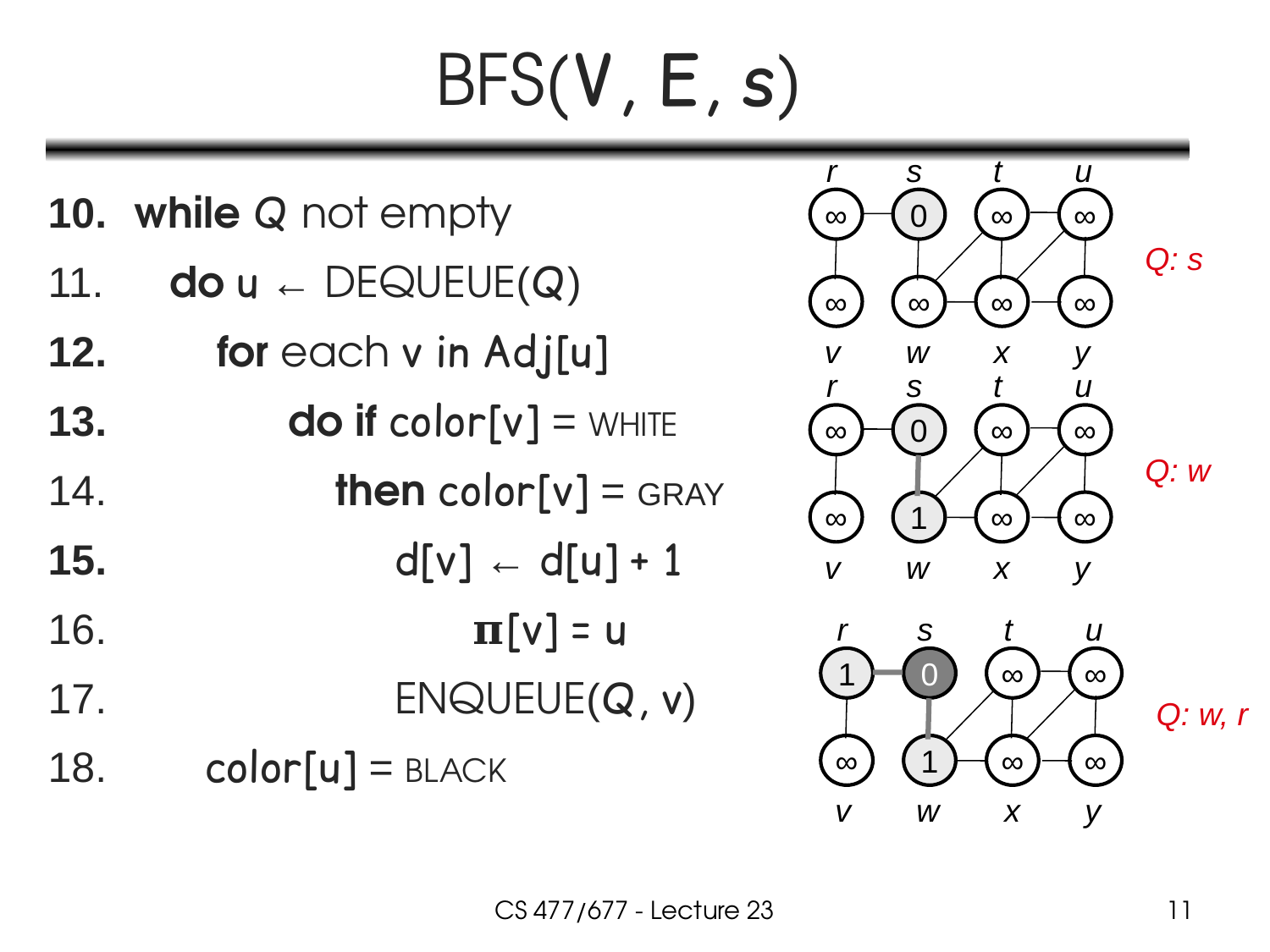

# BFS(V, E, s)
r
s
t
u
∞
0
∞
∞

∞
∞
∞
∞

v
w
x
y
 while Q not empty
    do u ← DEQUEUE(Q)
        for each v in Adj[u]
              do if color[v] = WHITE
                  then color[v] = GRAY
                       d[v] ← d[u] + 1
 		        𝛑[v] = u
                       ENQUEUE(Q, v)
       color[u] = BLACK
Q: s
r
s
t
u
∞
0
∞
∞

∞
1
∞
∞

v
w
x
y
Q: w
r
s
t
u
1
0
∞
∞

∞
1
∞
∞

v
w
x
y
Q: w, r
CS 477/677 - Lecture 23
11